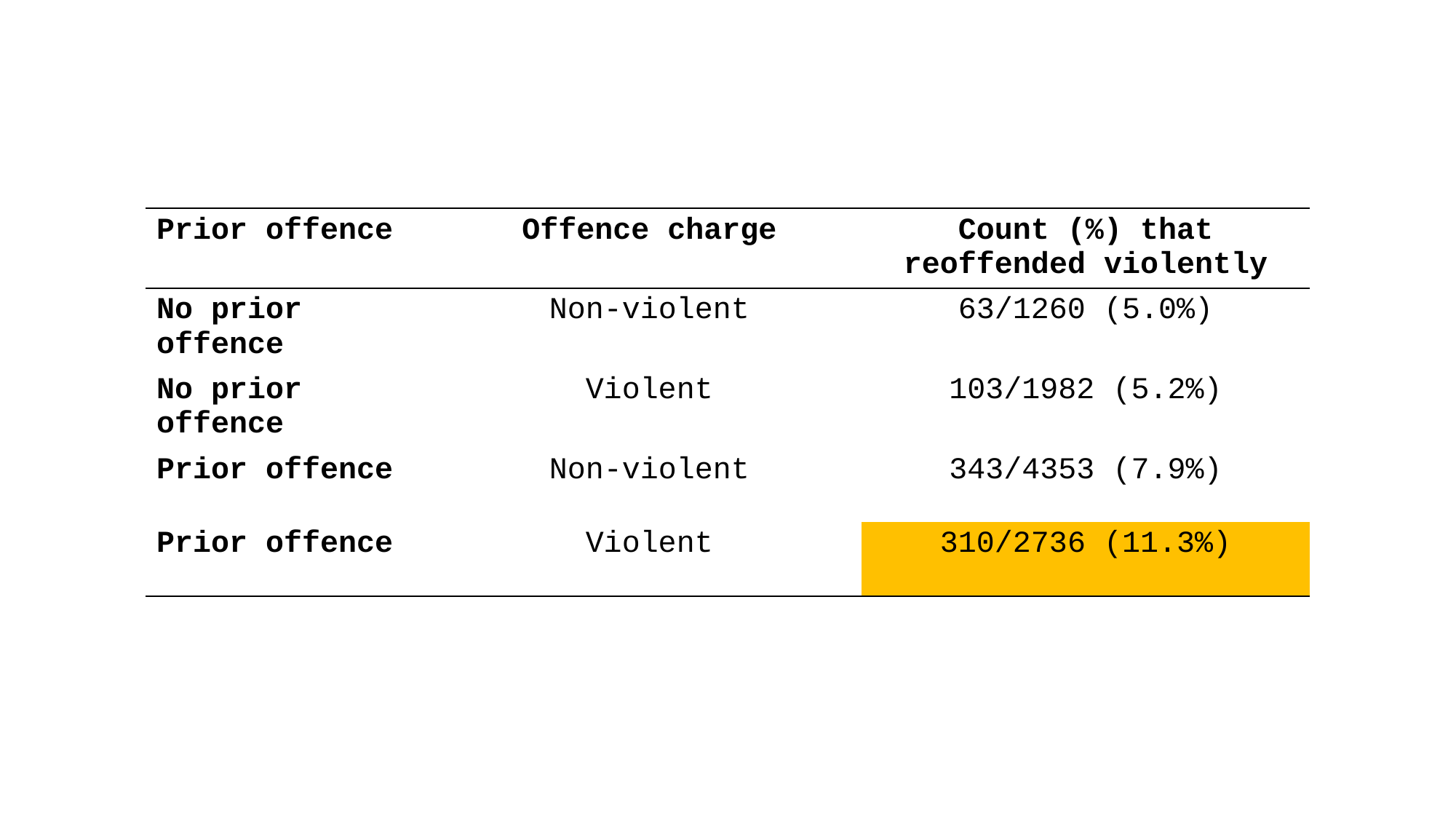

| Prior offence | Offence charge | Count (%) that reoffended violently |
| --- | --- | --- |
| No prior offence | Non-violent | 63/1260 (5.0%) |
| No prior offence | Violent | 103/1982 (5.2%) |
| Prior offence | Non-violent | 343/4353 (7.9%) |
| Prior offence | Violent | 310/2736 (11.3%) |